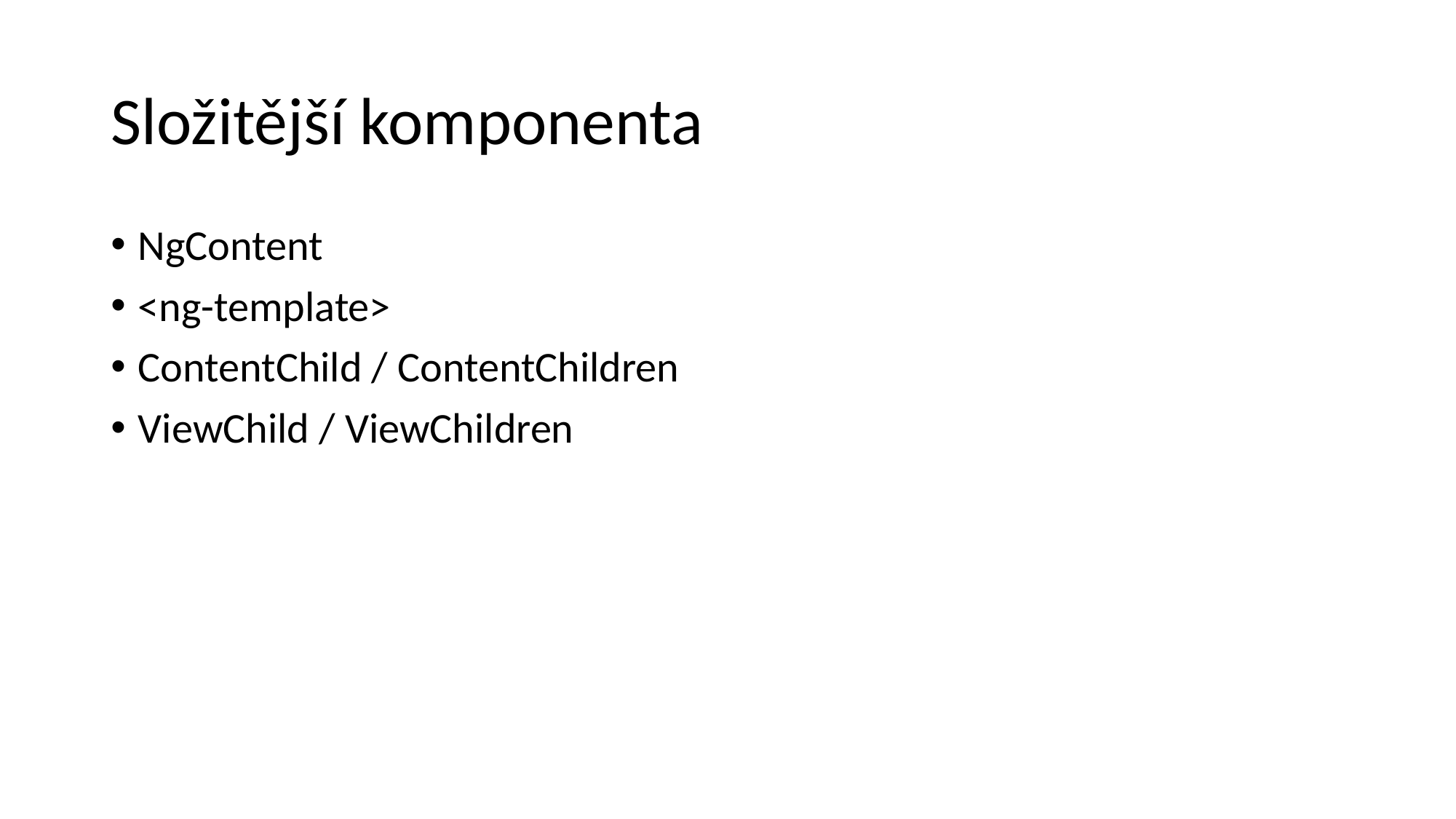

# Složitější komponenta
NgContent
<ng-template>
ContentChild / ContentChildren
ViewChild / ViewChildren